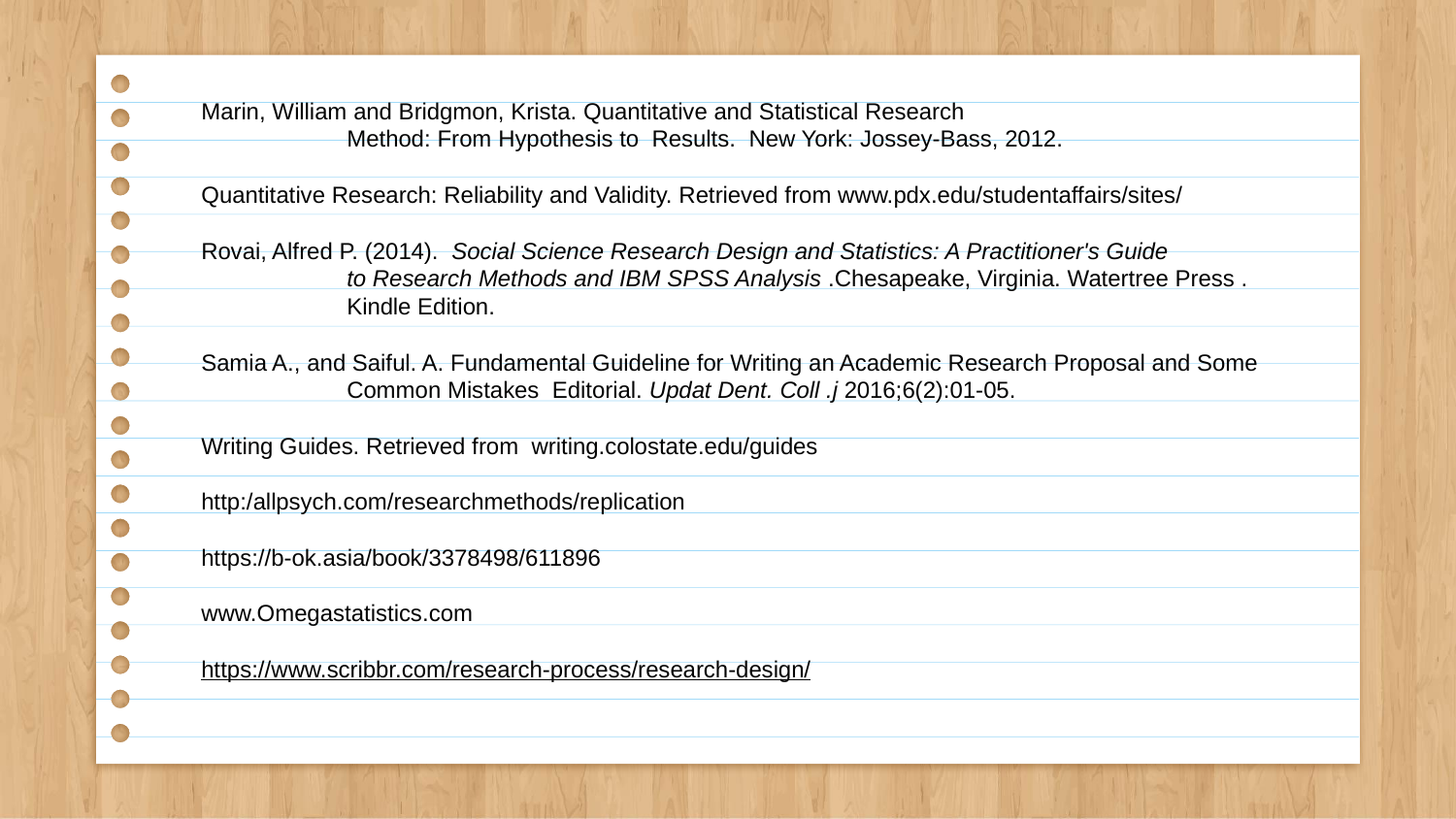

Marin, William and Bridgmon, Krista. Quantitative and Statistical Research
	Method: From Hypothesis to  Results.  New York: Jossey-Bass, 2012.

Quantitative Research: Reliability and Validity. Retrieved from www.pdx.edu/studentaffairs/sites/

Rovai, Alfred P. (2014).  Social Science Research Design and Statistics: A Practitioner's Guide
 	to Research Methods and IBM SPSS Analysis .Chesapeake, Virginia. Watertree Press .
	Kindle Edition.

Samia A., and Saiful. A. Fundamental Guideline for Writing an Academic Research Proposal and Some 	Common Mistakes  Editorial. Updat Dent. Coll .j 2016;6(2):01-05.

Writing Guides. Retrieved from  writing.colostate.edu/guides

http:/allpsych.com/researchmethods/replication

https://b-ok.asia/book/3378498/611896

www.Omegastatistics.com

https://www.scribbr.com/research-process/research-design/